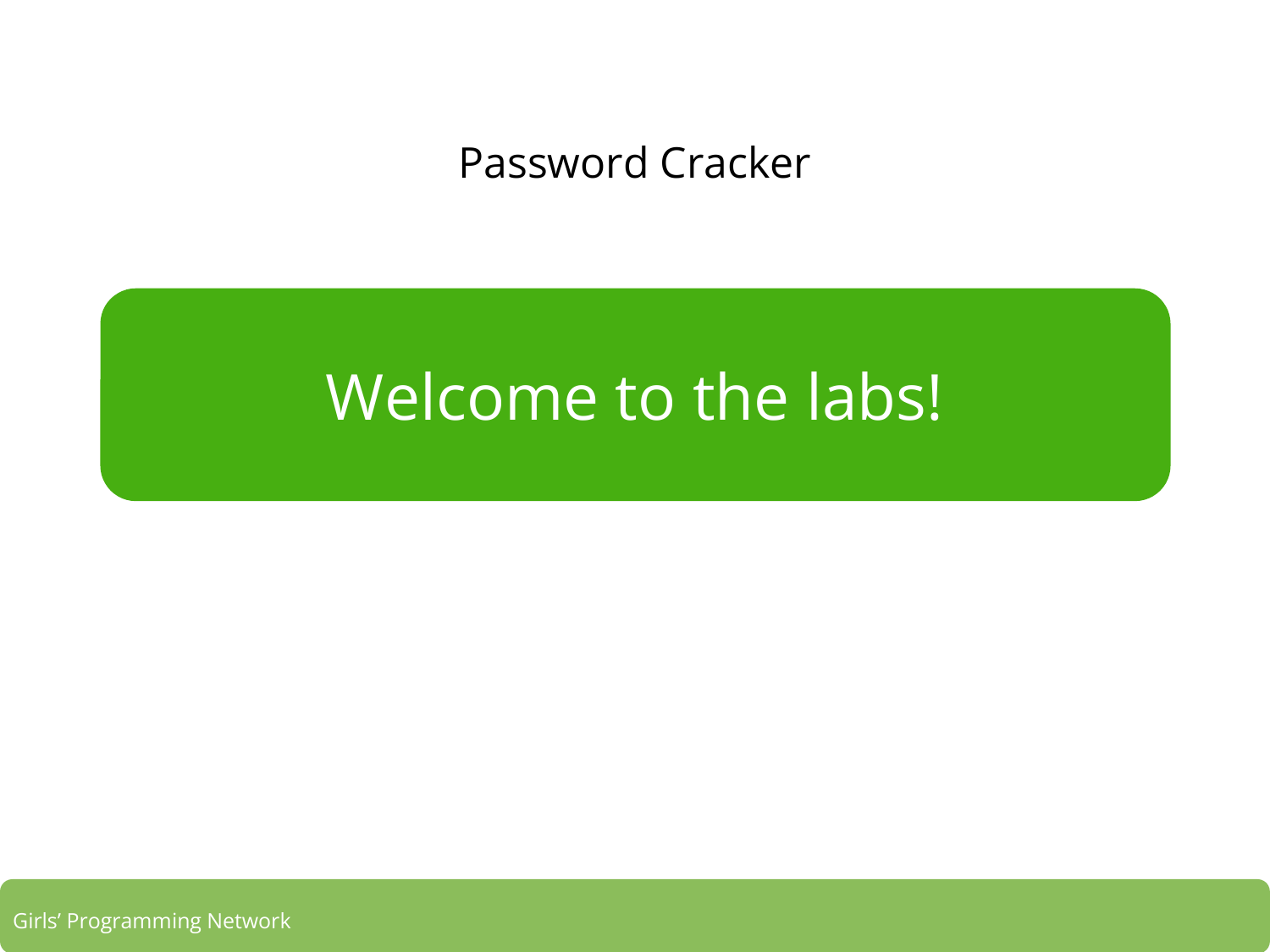

Password Cracker
# Welcome to the labs!